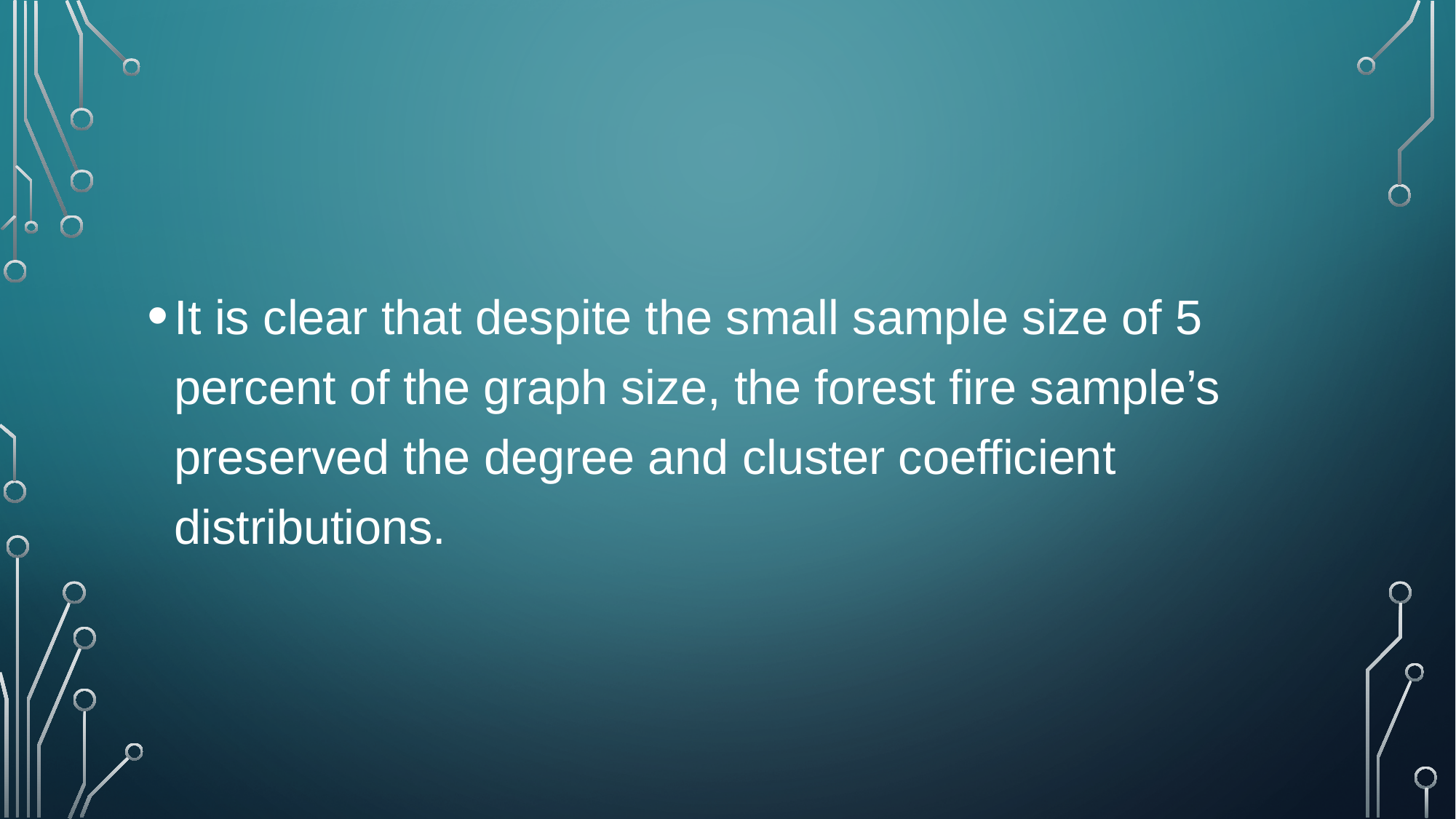

#
It is clear that despite the small sample size of 5 percent of the graph size, the forest fire sample’s preserved the degree and cluster coefficient distributions.